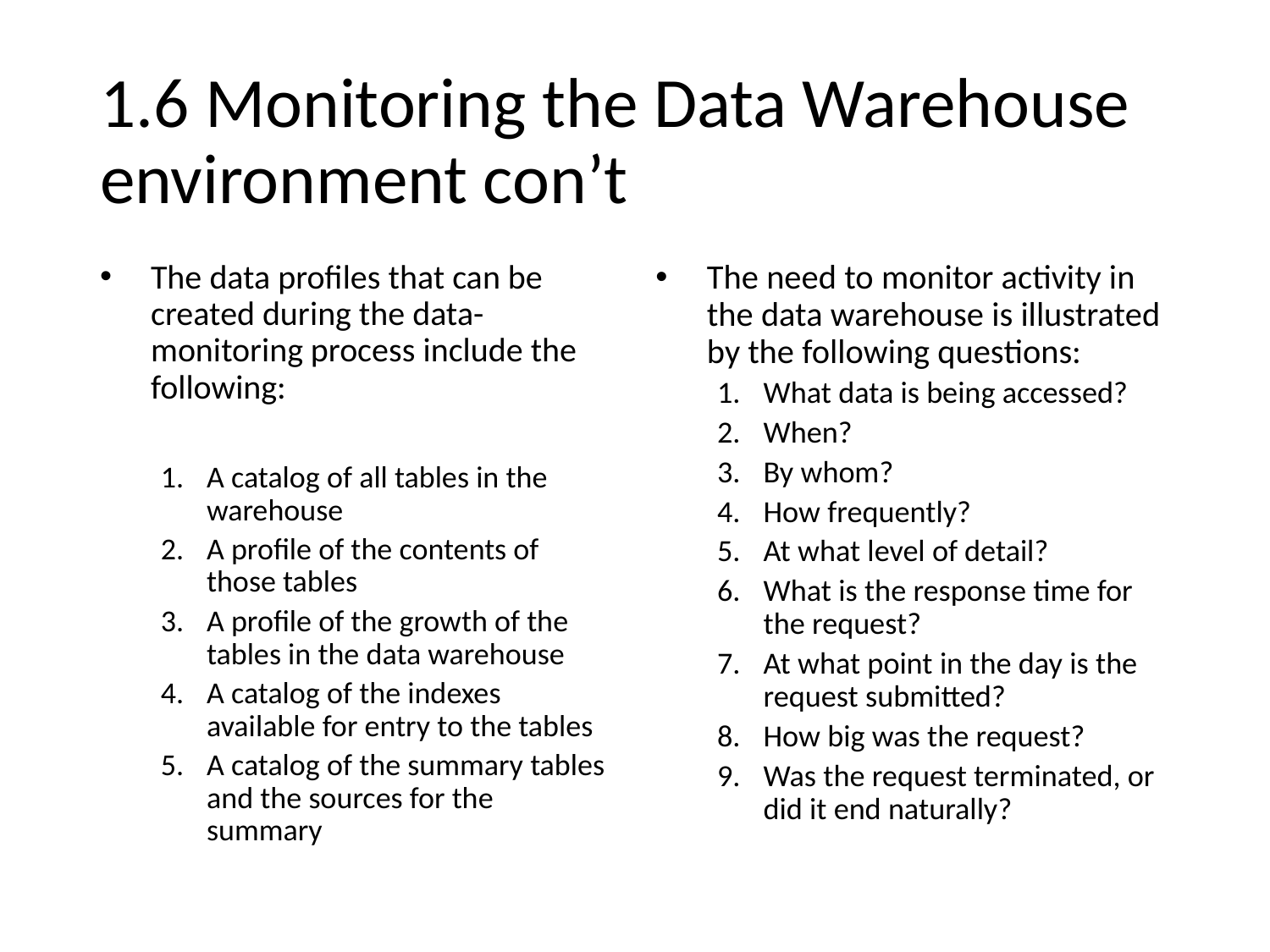

# 1.6 Monitoring the Data Warehouse environment con’t
The data profiles that can be created during the data-monitoring process include the following:

A catalog of all tables in the warehouse
A profile of the contents of those tables
A profile of the growth of the tables in the data warehouse
A catalog of the indexes available for entry to the tables
A catalog of the summary tables and the sources for the summary
The need to monitor activity in the data warehouse is illustrated by the following questions:
What data is being accessed?
When?
By whom?
How frequently?
At what level of detail?
What is the response time for the request?
At what point in the day is the request submitted?
How big was the request?
Was the request terminated, or did it end naturally?